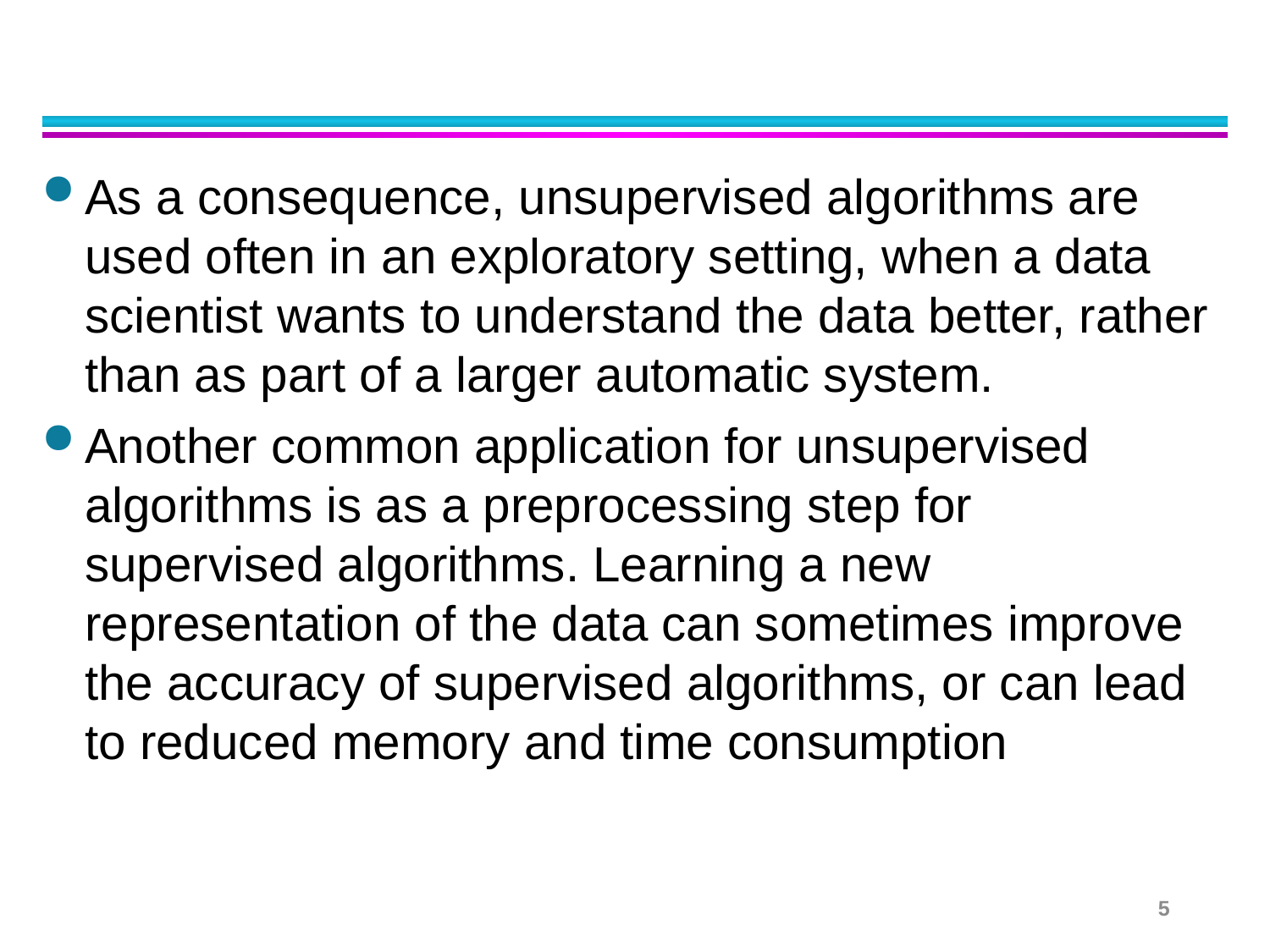

As a consequence, unsupervised algorithms are used often in an exploratory setting, when a data scientist wants to understand the data better, rather than as part of a larger automatic system.
Another common application for unsupervised algorithms is as a preprocessing step for supervised algorithms. Learning a new representation of the data can sometimes improve the accuracy of supervised algorithms, or can lead to reduced memory and time consumption
5